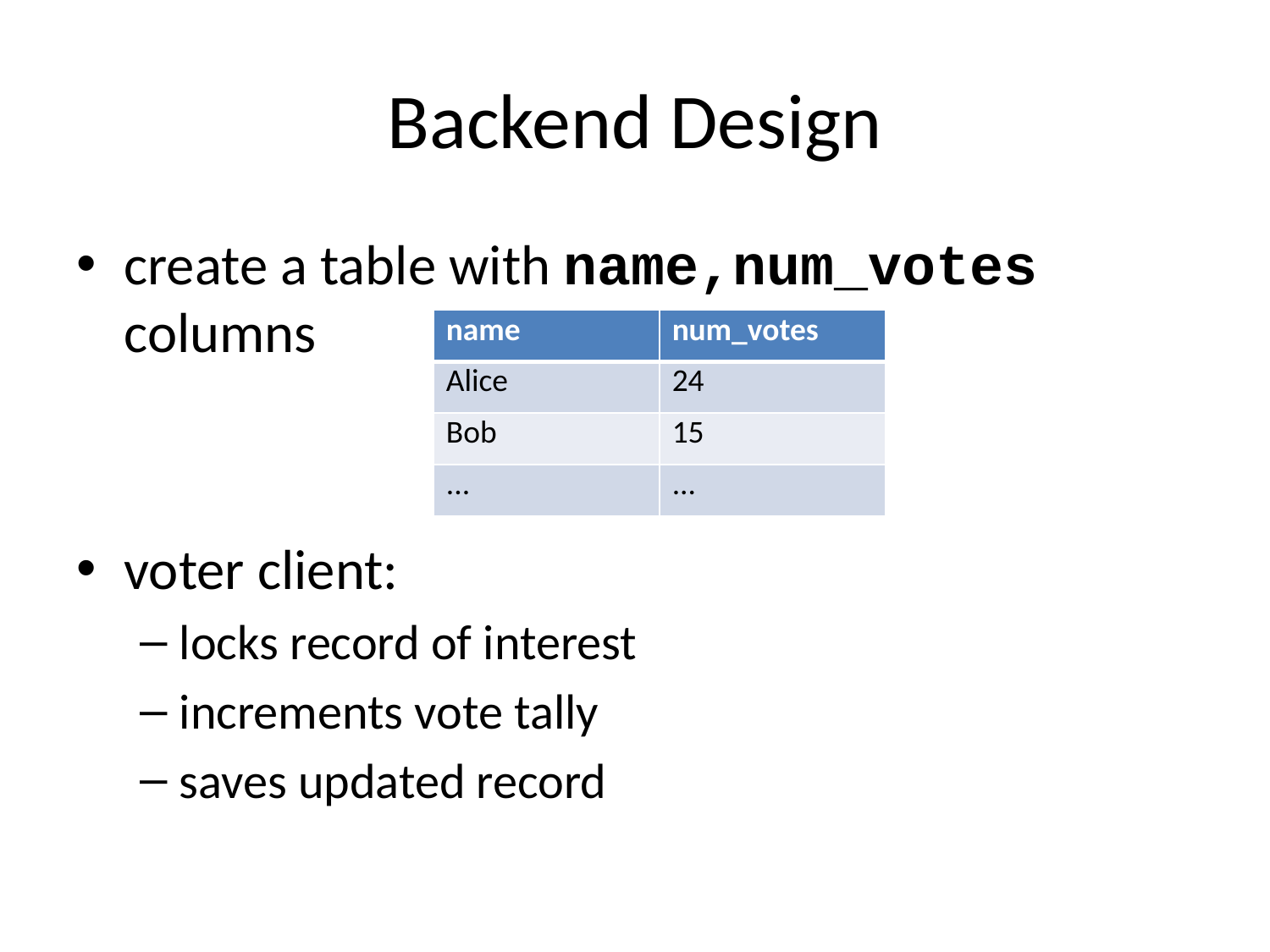

# Backend Design
create a table with name,num_votes columns

voter client:
locks record of interest
increments vote tally
saves updated record
| name | num\_votes |
| --- | --- |
| Alice | 24 |
| Bob | 15 |
| ... | ... |